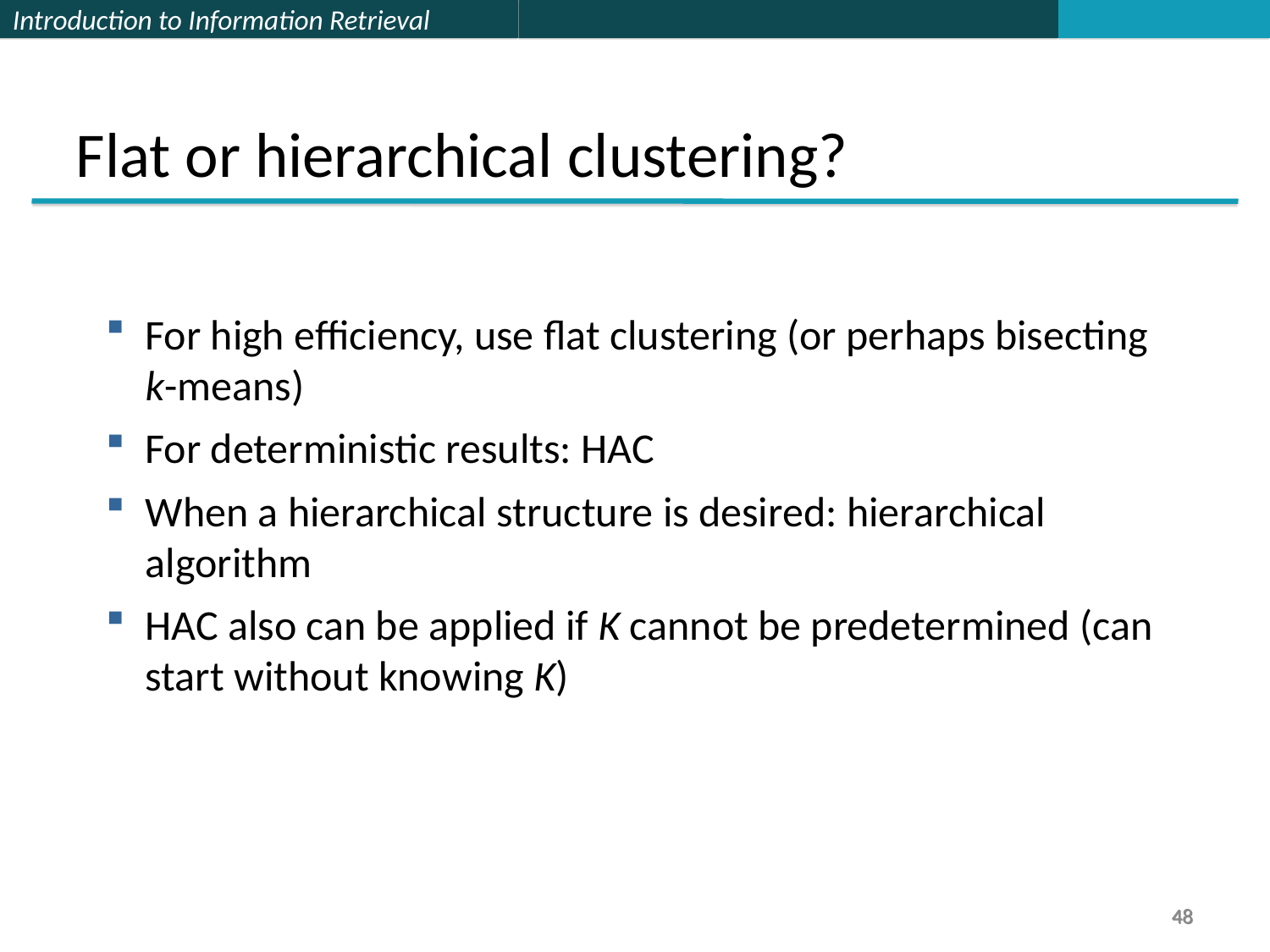

Flat or hierarchical clustering?

For high efficiency, use flat clustering (or perhaps bisecting k-means)
For deterministic results: HAC
When a hierarchical structure is desired: hierarchical algorithm
HAC also can be applied if K cannot be predetermined (can start without knowing K)
48
48